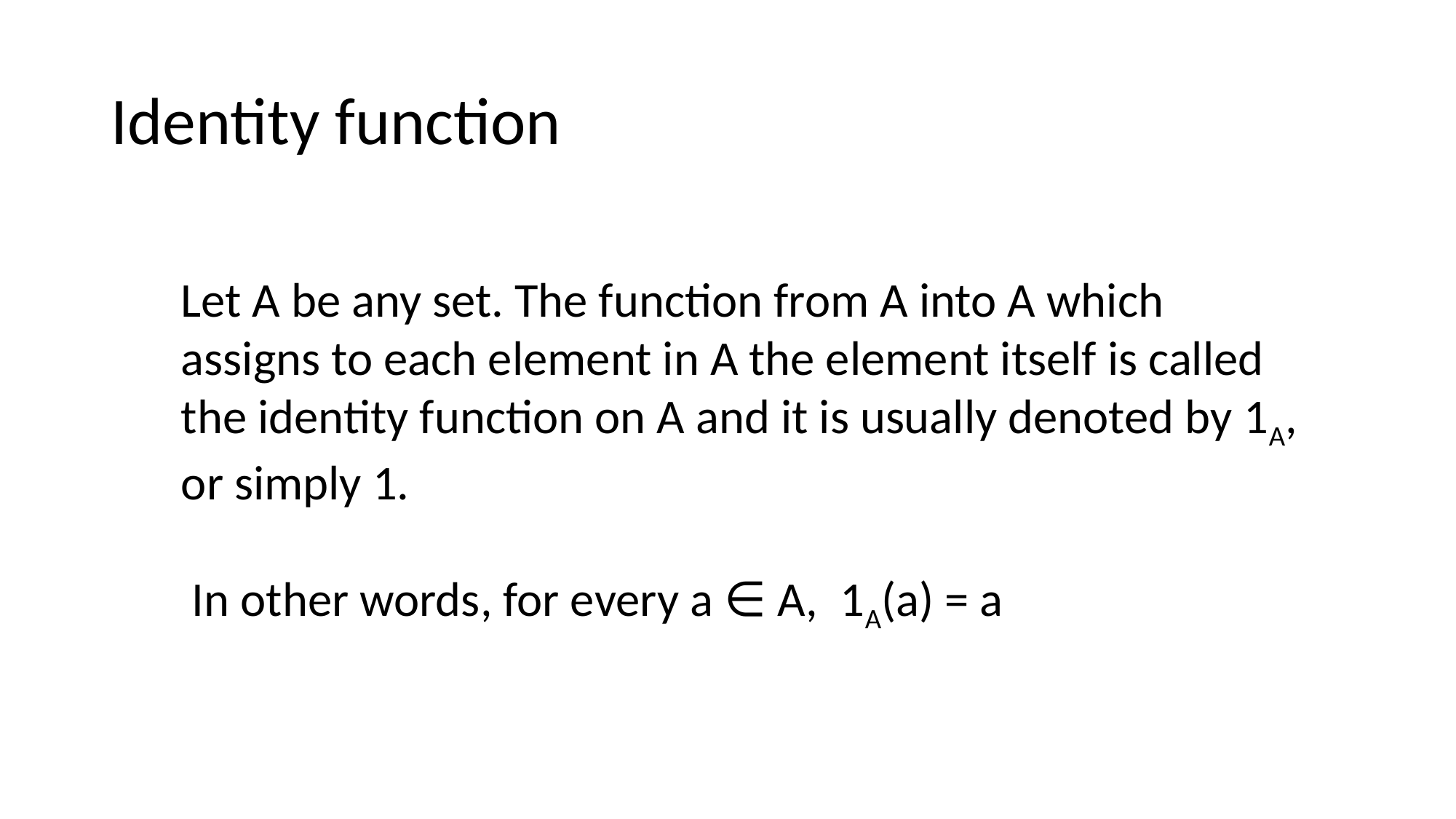

# Identity function
Let A be any set. The function from A into A which assigns to each element in A the element itself is called the identity function on A and it is usually denoted by 1A, or simply 1.

 In other words, for every a ∈ A,  1A(a) = a